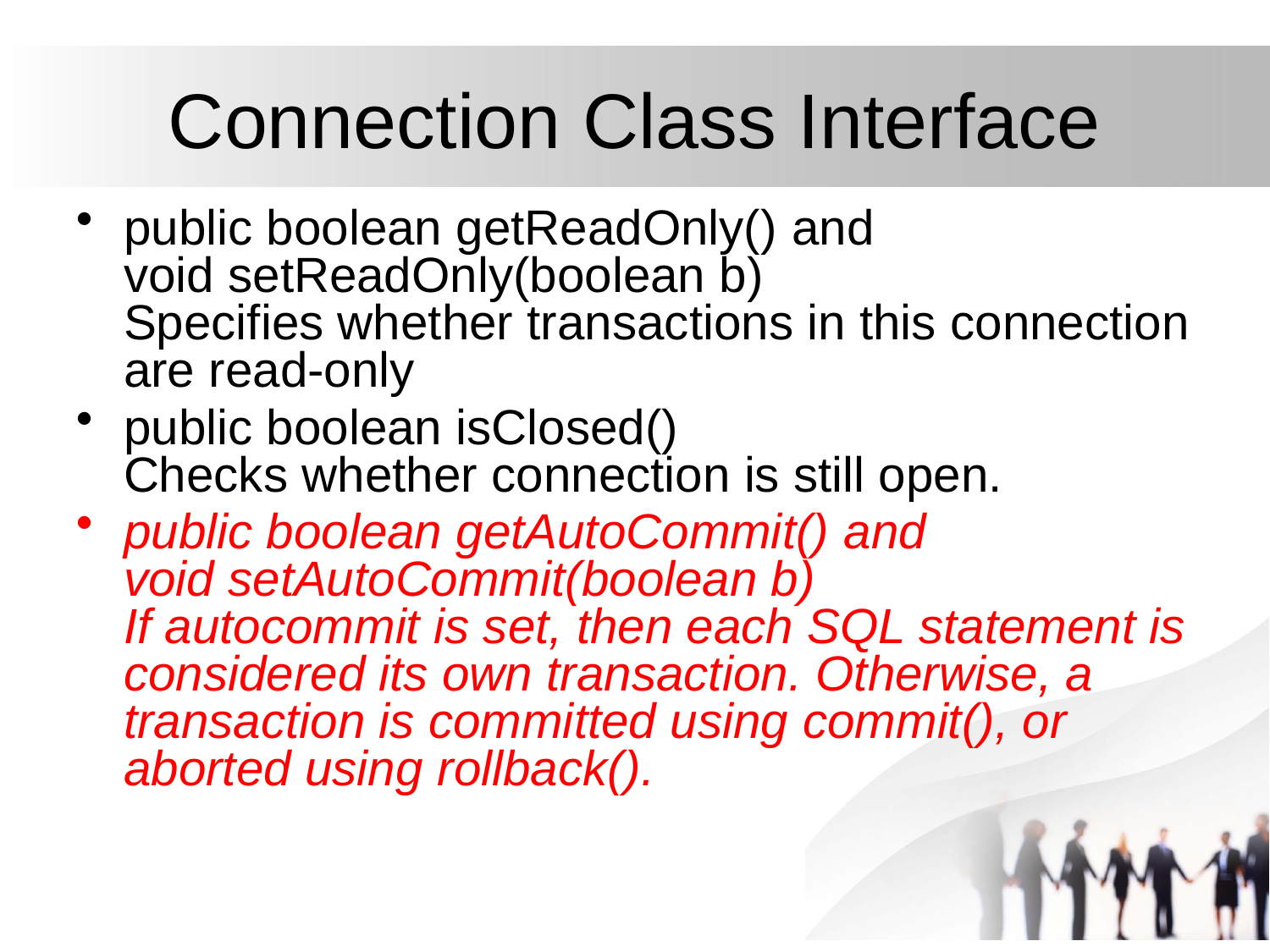

# Connection Class Interface
public boolean getReadOnly() and
void setReadOnly(boolean b)
Specifies whether transactions in this connection are read-only
public boolean isClosed()
Checks whether connection is still open.
public boolean getAutoCommit() and
void setAutoCommit(boolean b)
If autocommit is set, then each SQL statement is considered its own transaction. Otherwise, a transaction is committed using commit(), or aborted using rollback().